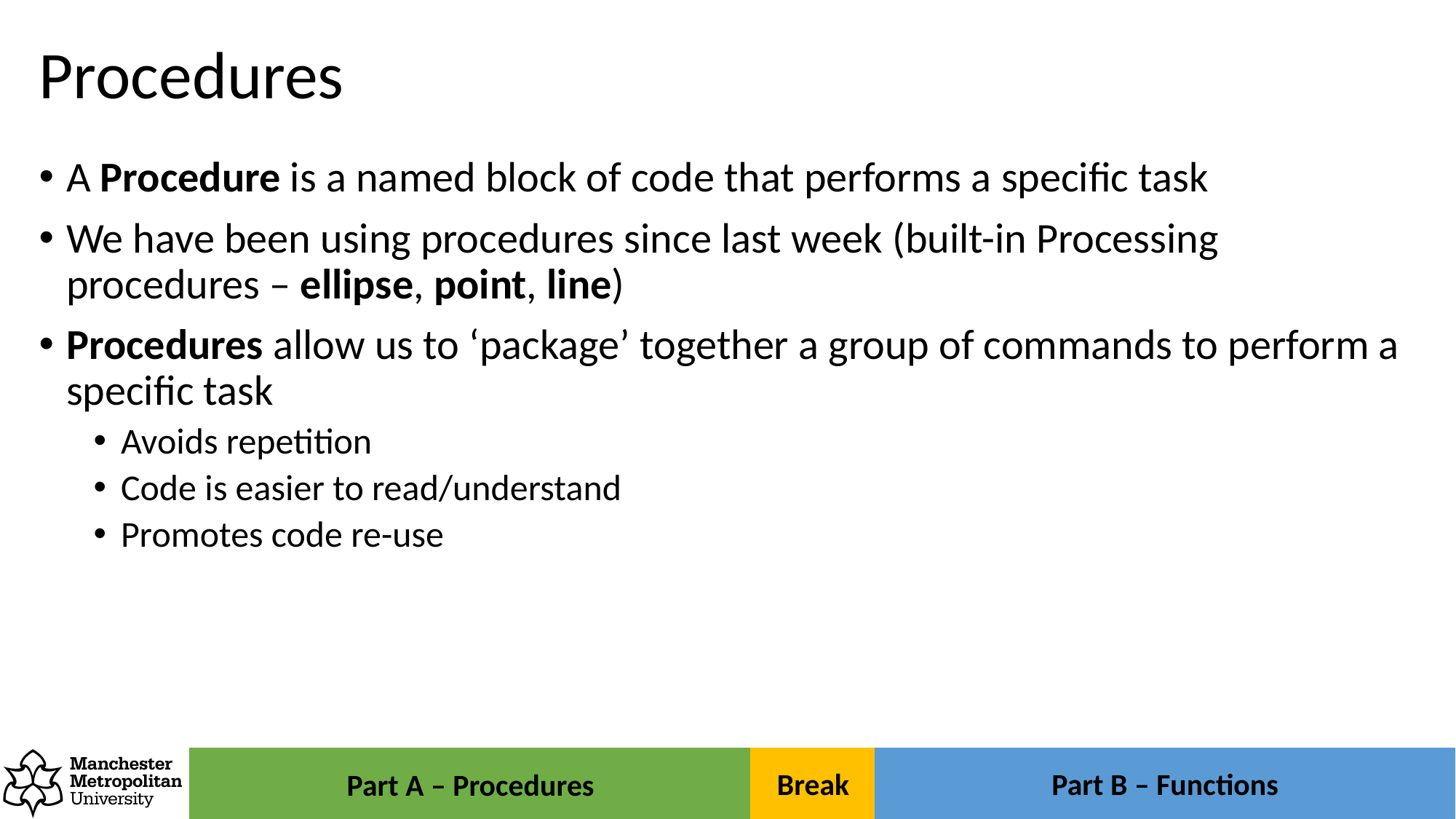

# Procedures
A Procedure is a named block of code that performs a specific task
We have been using procedures since last week (built-in Processing procedures – ellipse, point, line)
Procedures allow us to ‘package’ together a group of commands to perform a specific task
Avoids repetition
Code is easier to read/understand
Promotes code re-use

Break
Part B – Functions
Part A – Procedures